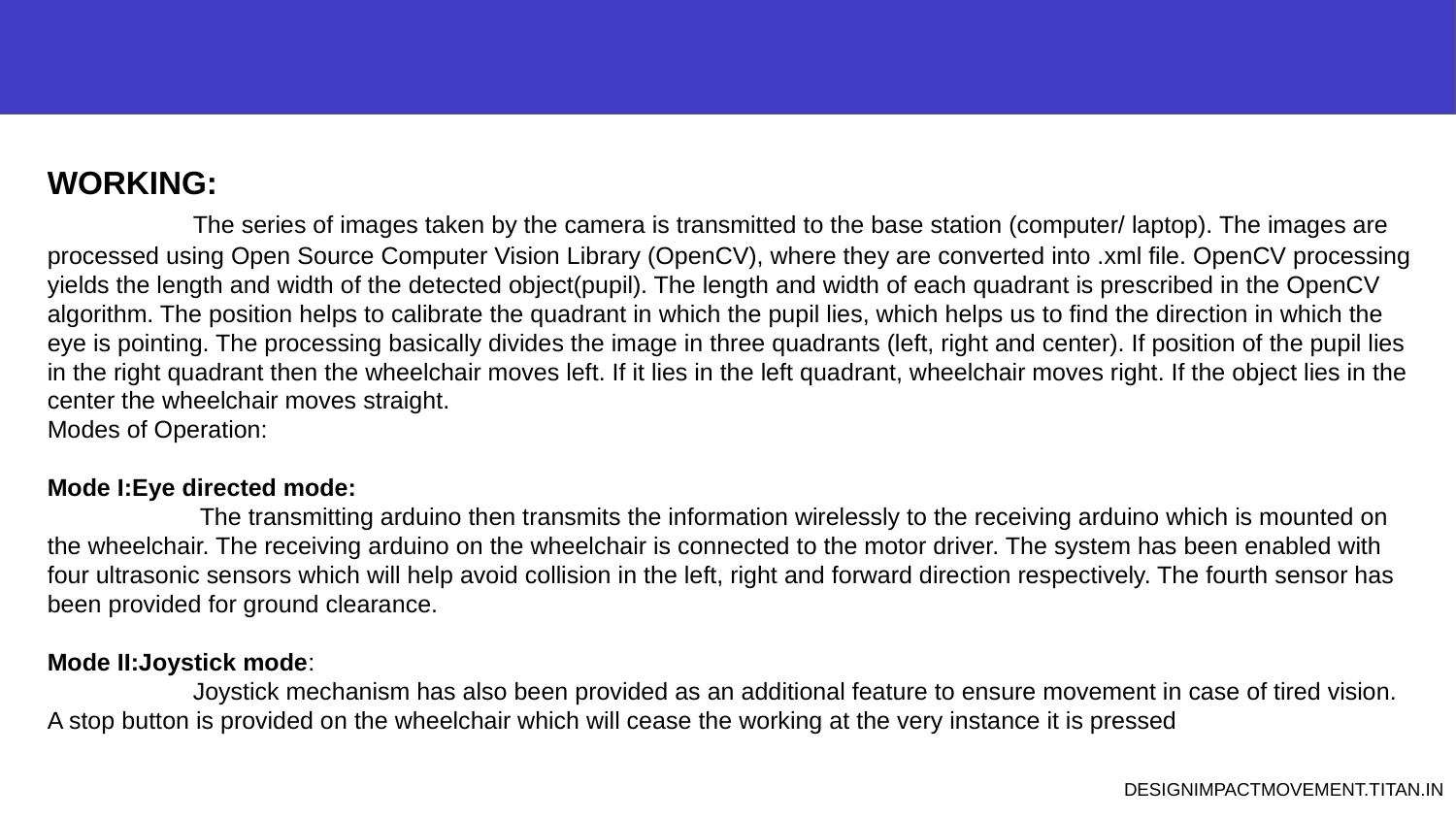

WORKING:
	The series of images taken by the camera is transmitted to the base station (computer/ laptop). The images are processed using Open Source Computer Vision Library (OpenCV), where they are converted into .xml file. OpenCV processing yields the length and width of the detected object(pupil). The length and width of each quadrant is prescribed in the OpenCV algorithm. The position helps to calibrate the quadrant in which the pupil lies, which helps us to find the direction in which the eye is pointing. The processing basically divides the image in three quadrants (left, right and center). If position of the pupil lies in the right quadrant then the wheelchair moves left. If it lies in the left quadrant, wheelchair moves right. If the object lies in the center the wheelchair moves straight.
Modes of Operation:

Mode I:Eye directed mode:
	 The transmitting arduino then transmits the information wirelessly to the receiving arduino which is mounted on the wheelchair. The receiving arduino on the wheelchair is connected to the motor driver. The system has been enabled with four ultrasonic sensors which will help avoid collision in the left, right and forward direction respectively. The fourth sensor has been provided for ground clearance.

Mode II:Joystick mode:
	Joystick mechanism has also been provided as an additional feature to ensure movement in case of tired vision. A stop button is provided on the wheelchair which will cease the working at the very instance it is pressed

DESIGNIMPACTMOVEMENT.TITAN.IN